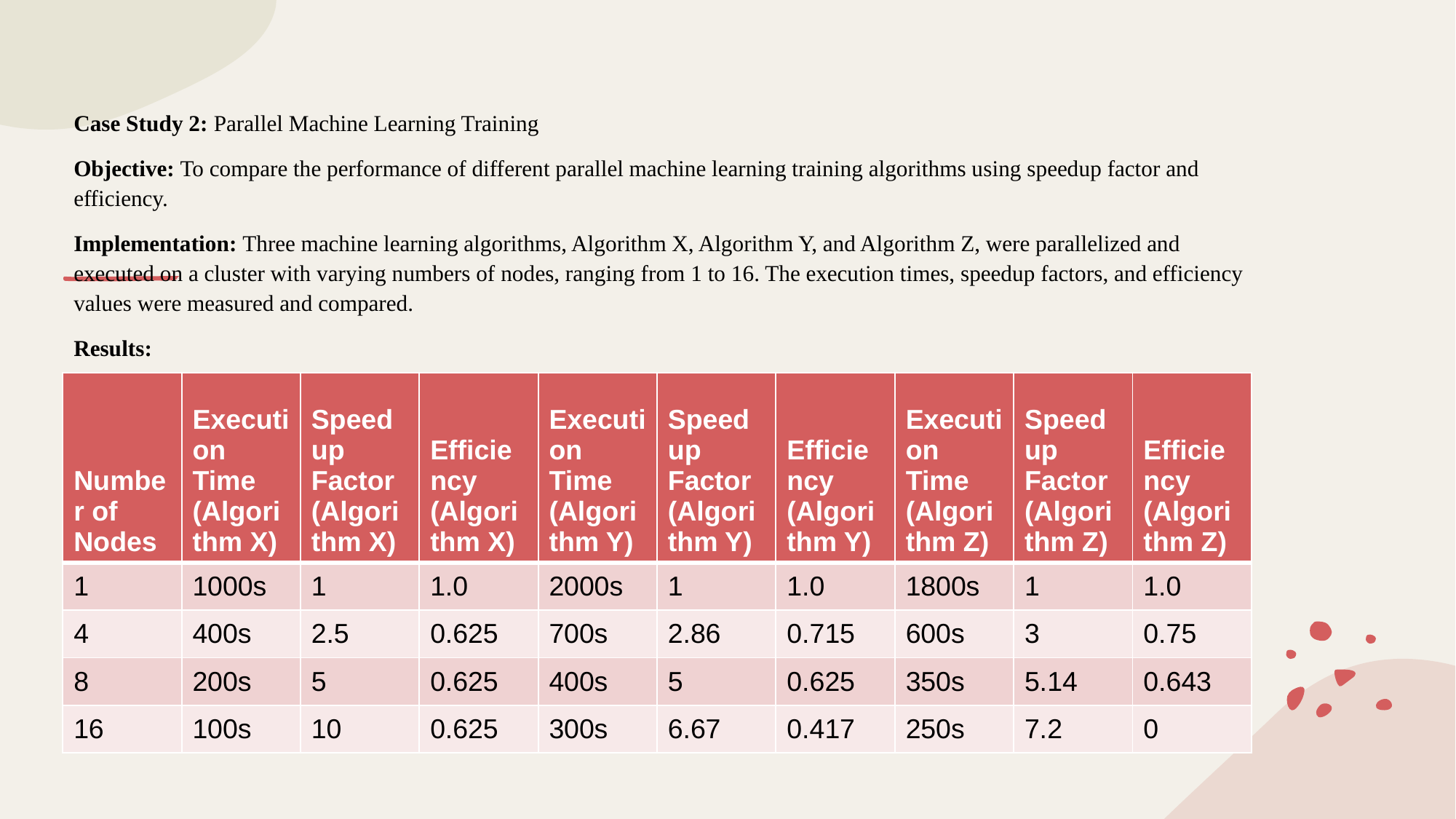

#
Case Study 2: Parallel Machine Learning Training
Objective: To compare the performance of different parallel machine learning training algorithms using speedup factor and efficiency.
Implementation: Three machine learning algorithms, Algorithm X, Algorithm Y, and Algorithm Z, were parallelized and executed on a cluster with varying numbers of nodes, ranging from 1 to 16. The execution times, speedup factors, and efficiency values were measured and compared.
Results:

| Number of Nodes | Execution Time (Algorithm X) | Speedup Factor (Algorithm X) | Efficiency (Algorithm X) | Execution Time (Algorithm Y) | Speedup Factor (Algorithm Y) | Efficiency (Algorithm Y) | Execution Time (Algorithm Z) | Speedup Factor (Algorithm Z) | Efficiency (Algorithm Z) |
| --- | --- | --- | --- | --- | --- | --- | --- | --- | --- |
| 1 | 1000s | 1 | 1.0 | 2000s | 1 | 1.0 | 1800s | 1 | 1.0 |
| 4 | 400s | 2.5 | 0.625 | 700s | 2.86 | 0.715 | 600s | 3 | 0.75 |
| 8 | 200s | 5 | 0.625 | 400s | 5 | 0.625 | 350s | 5.14 | 0.643 |
| 16 | 100s | 10 | 0.625 | 300s | 6.67 | 0.417 | 250s | 7.2 | 0 |